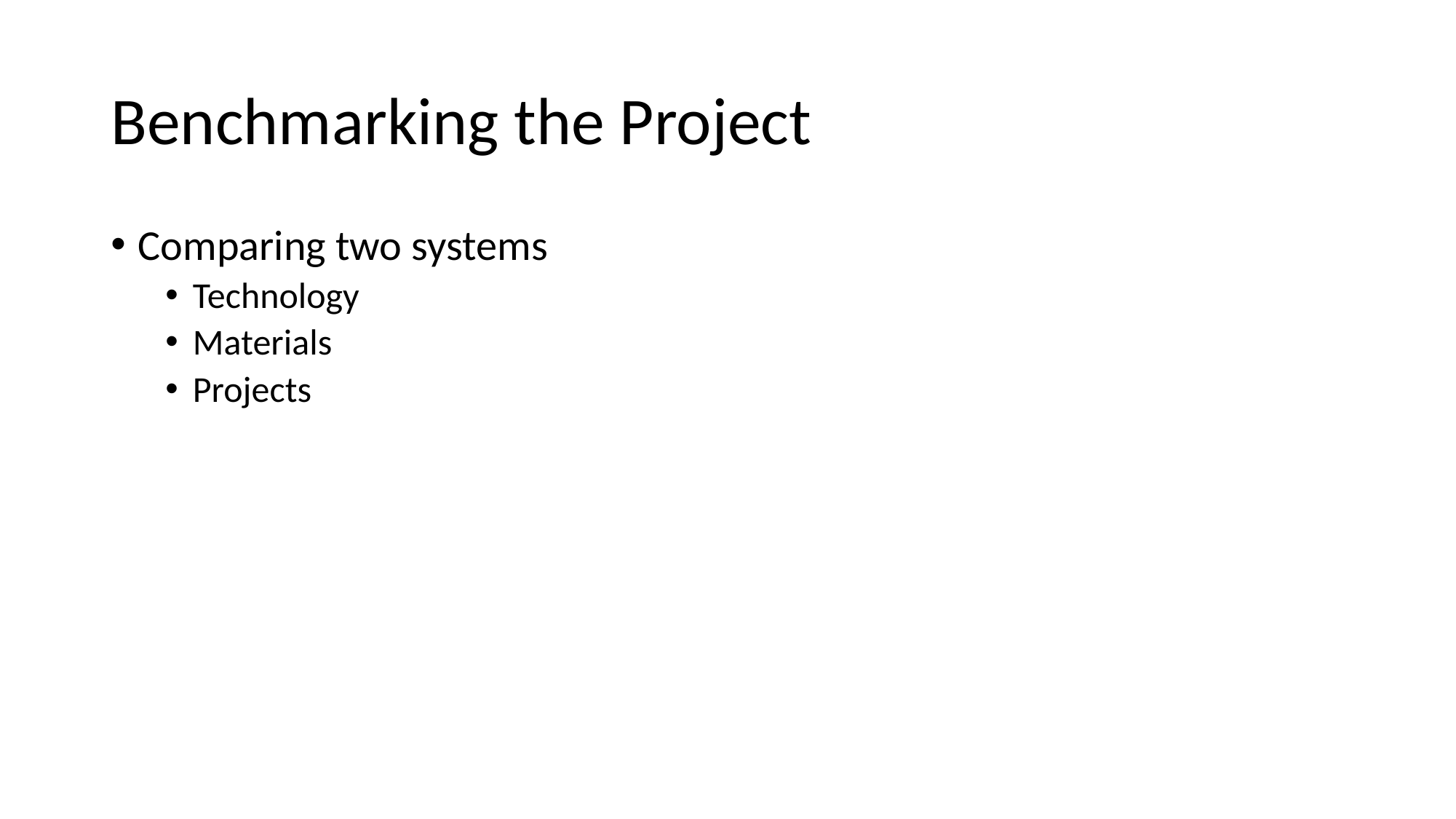

# Benchmarking the Project
Comparing two systems
Technology
Materials
Projects
47